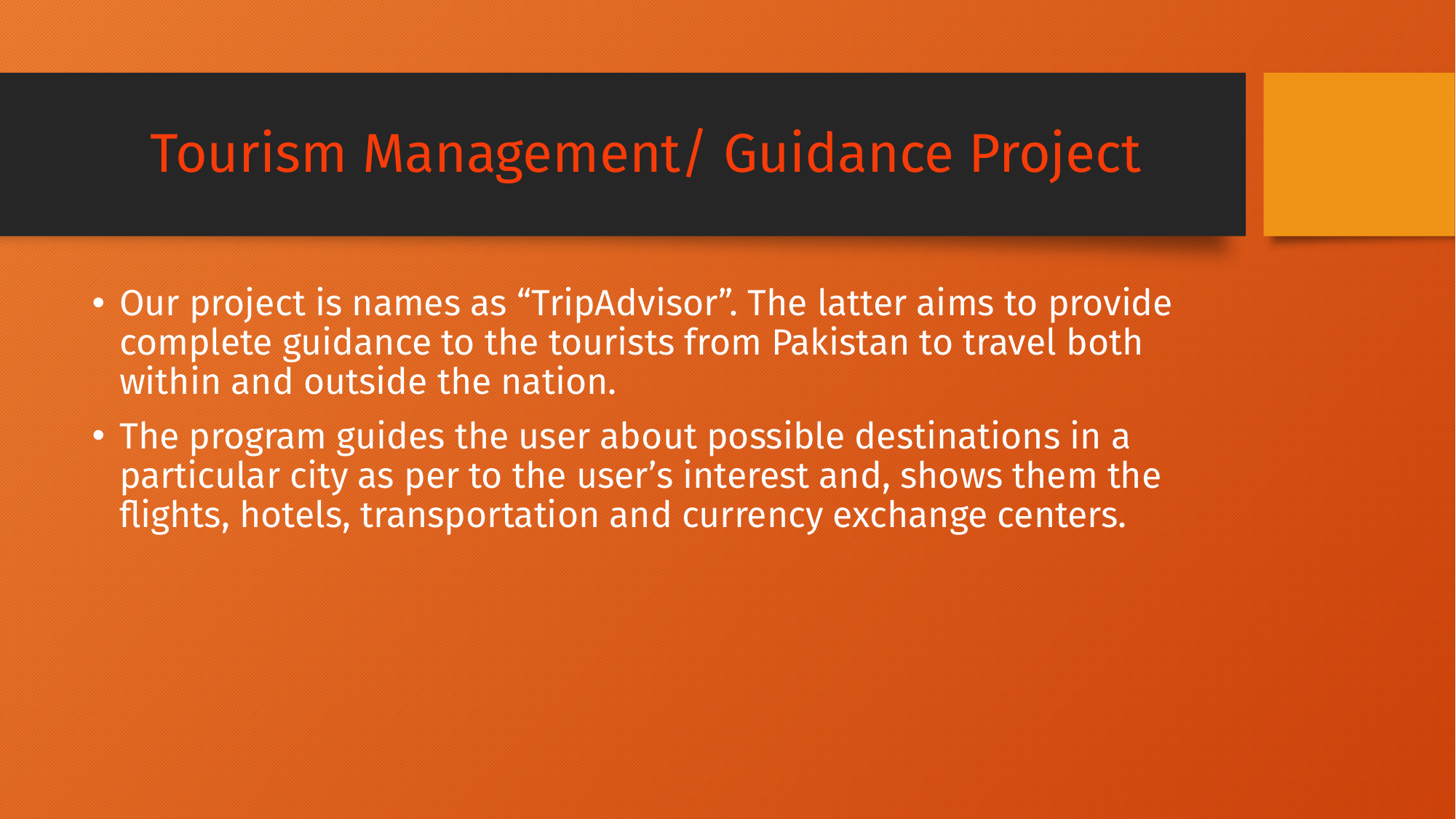

# Tourism Management/ Guidance Project
Our project is names as “TripAdvisor”. The latter aims to provide complete guidance to the tourists from Pakistan to travel both within and outside the nation.
The program guides the user about possible destinations in a particular city as per to the user’s interest and, shows them the flights, hotels, transportation and currency exchange centers.